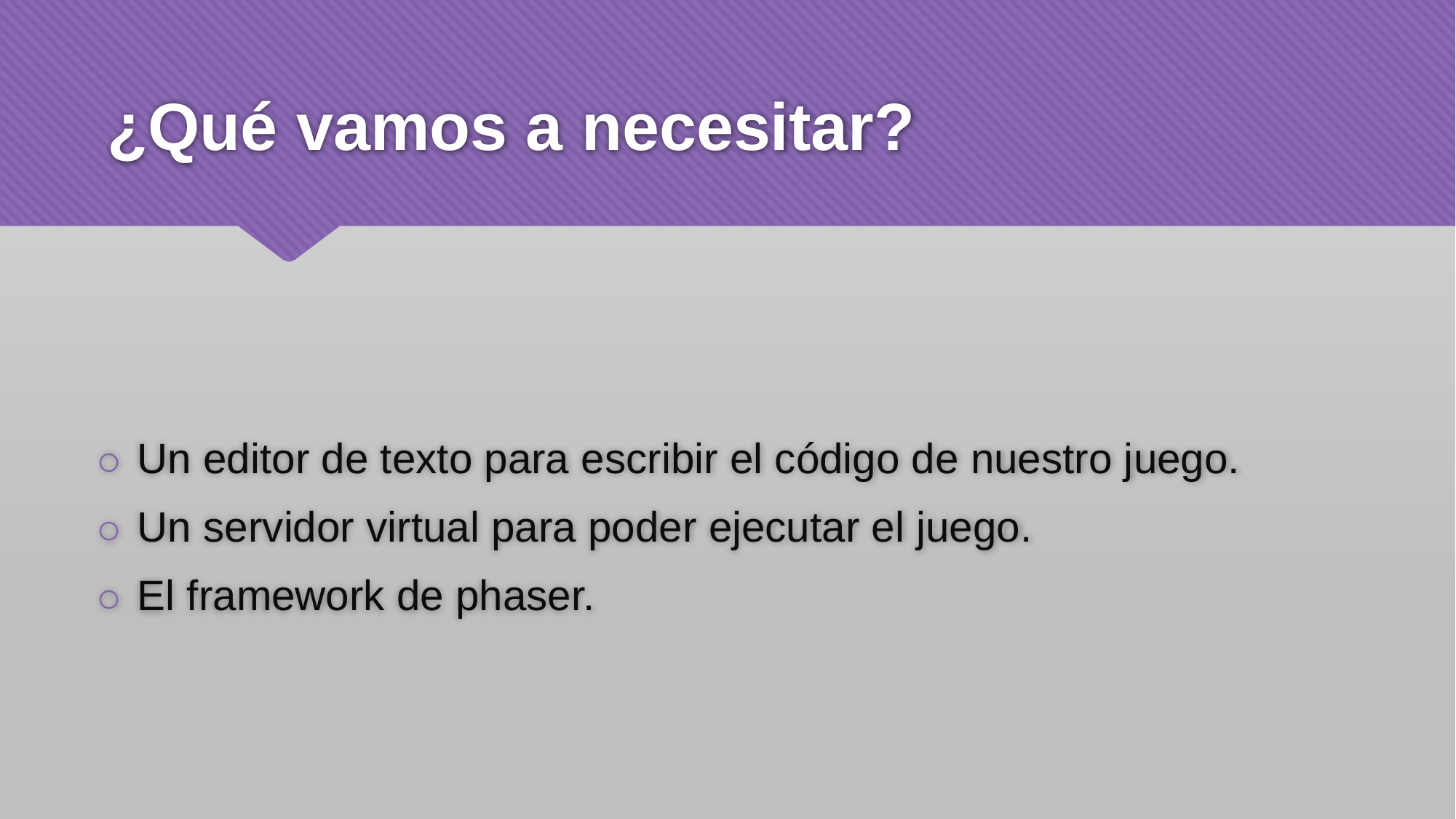

# ¿Qué vamos a necesitar?
Un editor de texto para escribir el código de nuestro juego.
Un servidor virtual para poder ejecutar el juego.
El framework de phaser.